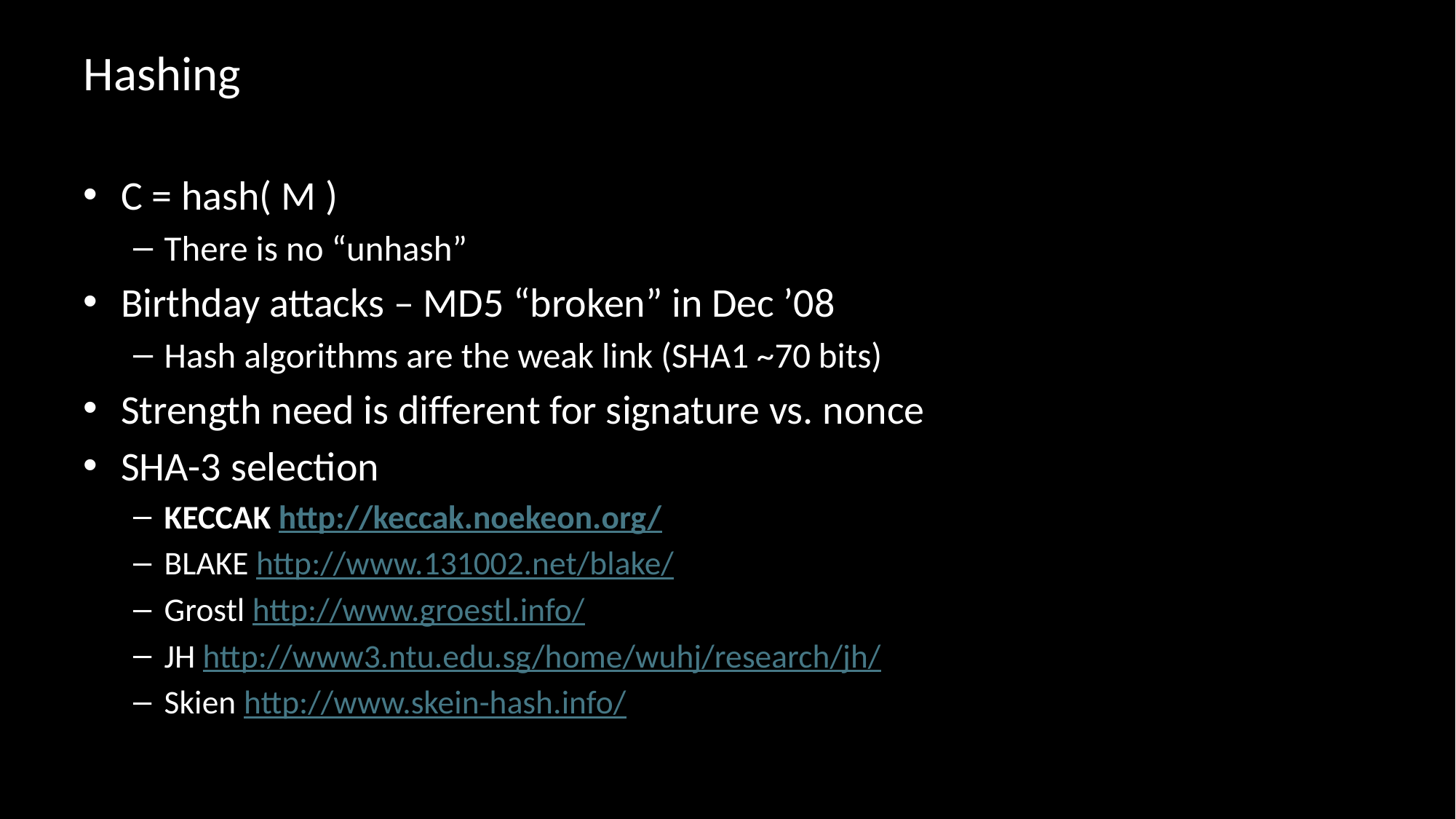

# Hashing
C = hash( M )
There is no “unhash”
Birthday attacks – MD5 “broken” in Dec ’08
Hash algorithms are the weak link (SHA1 ~70 bits)
Strength need is different for signature vs. nonce
SHA-3 selection
KECCAK http://keccak.noekeon.org/
BLAKE http://www.131002.net/blake/
Grostl http://www.groestl.info/
JH http://www3.ntu.edu.sg/home/wuhj/research/jh/
Skien http://www.skein-hash.info/